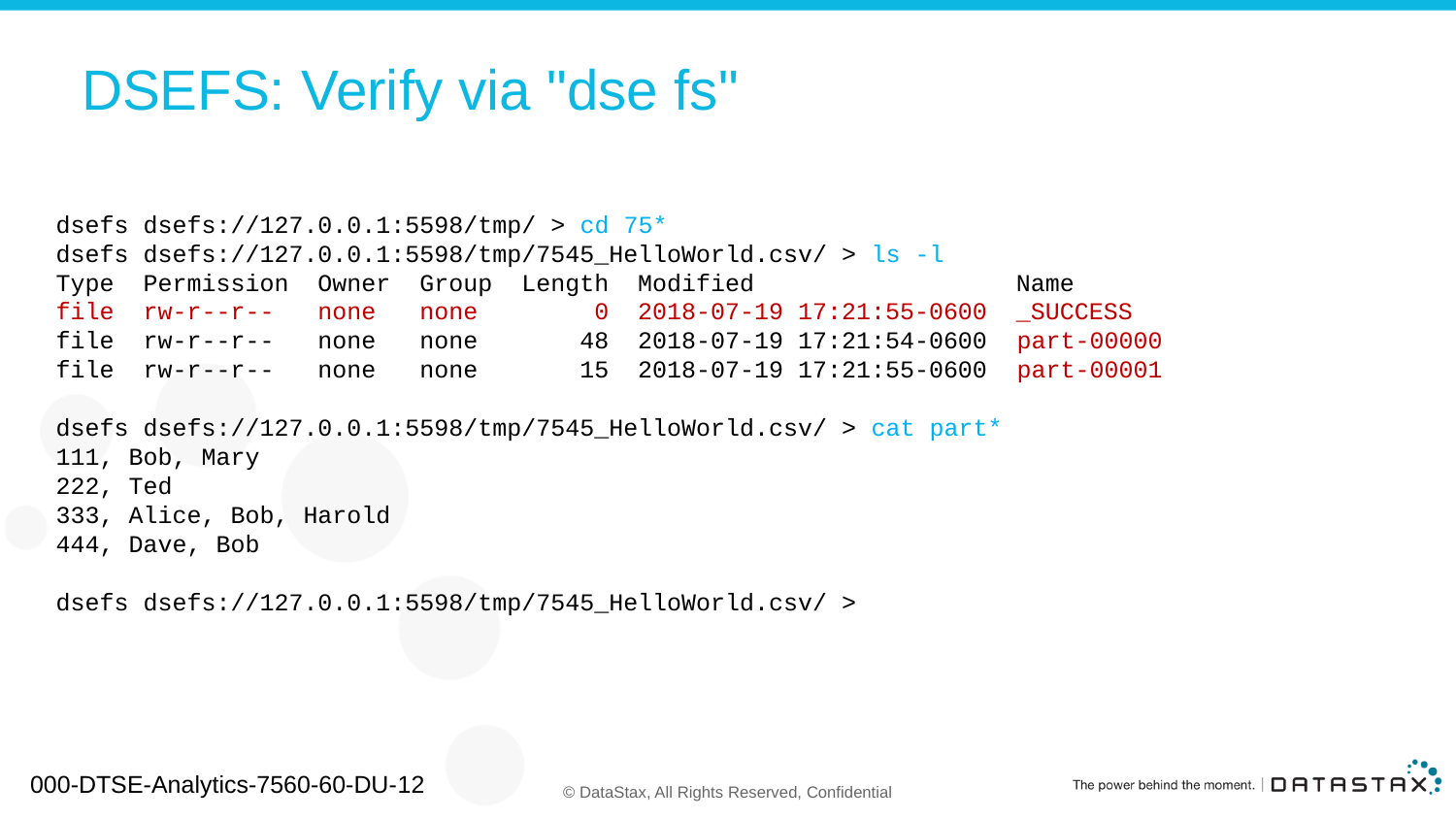

# DSEFS: Verify via "dse fs"
dsefs dsefs://127.0.0.1:5598/tmp/ > cd 75*
dsefs dsefs://127.0.0.1:5598/tmp/7545_HelloWorld.csv/ > ls -l
Type  Permission  Owner  Group  Length  Modified                  Name
file  rw-r--r--   none   none        0  2018-07-19 17:21:55-0600  _SUCCESS
file  rw-r--r--   none   none       48  2018-07-19 17:21:54-0600  part-00000
file  rw-r--r--   none   none       15  2018-07-19 17:21:55-0600  part-00001

dsefs dsefs://127.0.0.1:5598/tmp/7545_HelloWorld.csv/ > cat part*
111, Bob, Mary
222, Ted
333, Alice, Bob, Harold
444, Dave, Bob

dsefs dsefs://127.0.0.1:5598/tmp/7545_HelloWorld.csv/ >
000-DTSE-Analytics-7560-60-DU-12